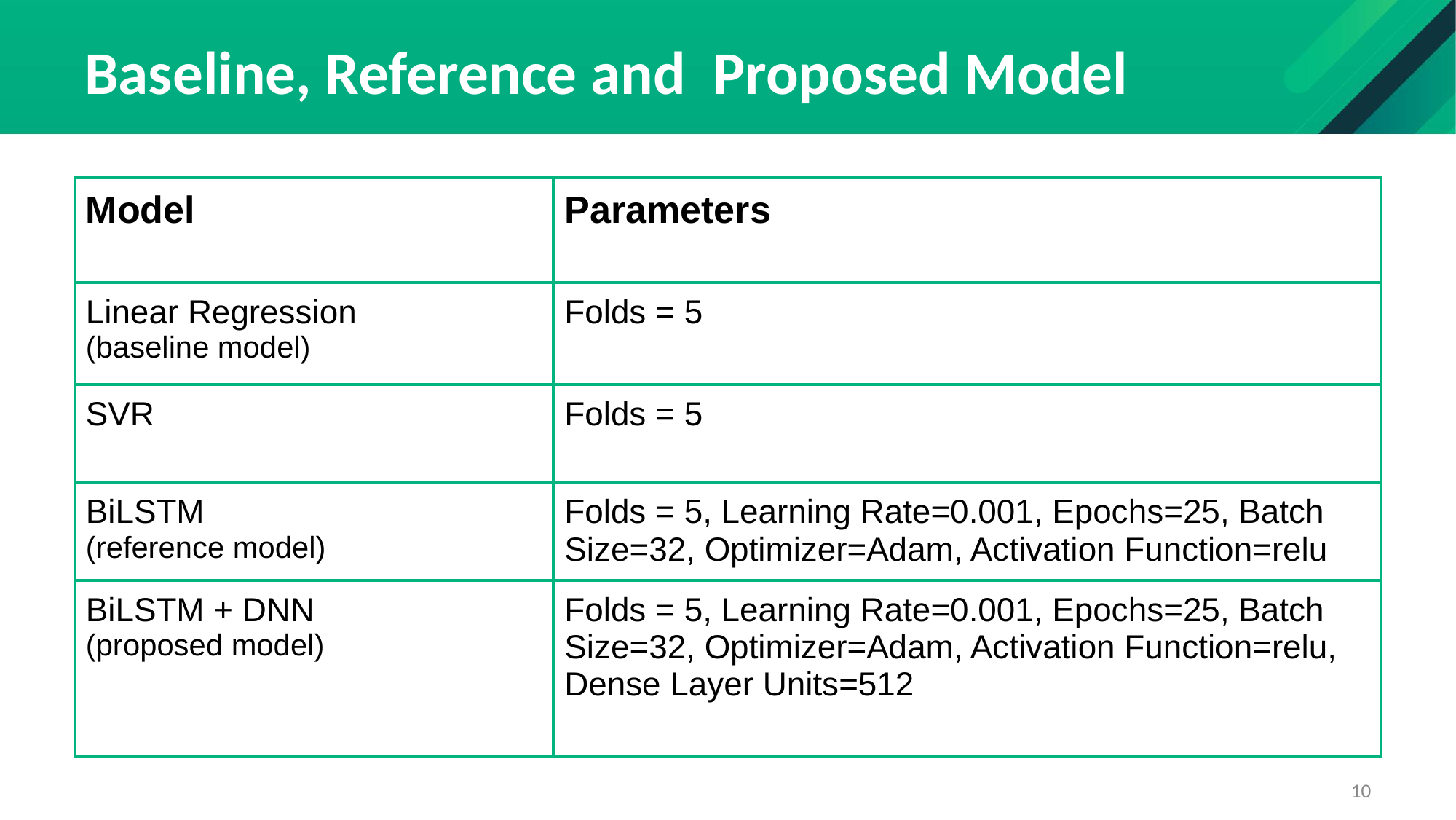

# Baseline, Reference and  Proposed Model
| Model | Parameters |
| --- | --- |
| Linear Regression (baseline model) | Folds = 5 |
| SVR | Folds = 5 |
| BiLSTM (reference model) | Folds = 5, Learning Rate=0.001, Epochs=25, Batch Size=32, Optimizer=Adam, Activation Function=relu |
| BiLSTM + DNN (proposed model) | Folds = 5, Learning Rate=0.001, Epochs=25, Batch Size=32, Optimizer=Adam, Activation Function=relu, Dense Layer Units=512 |
10